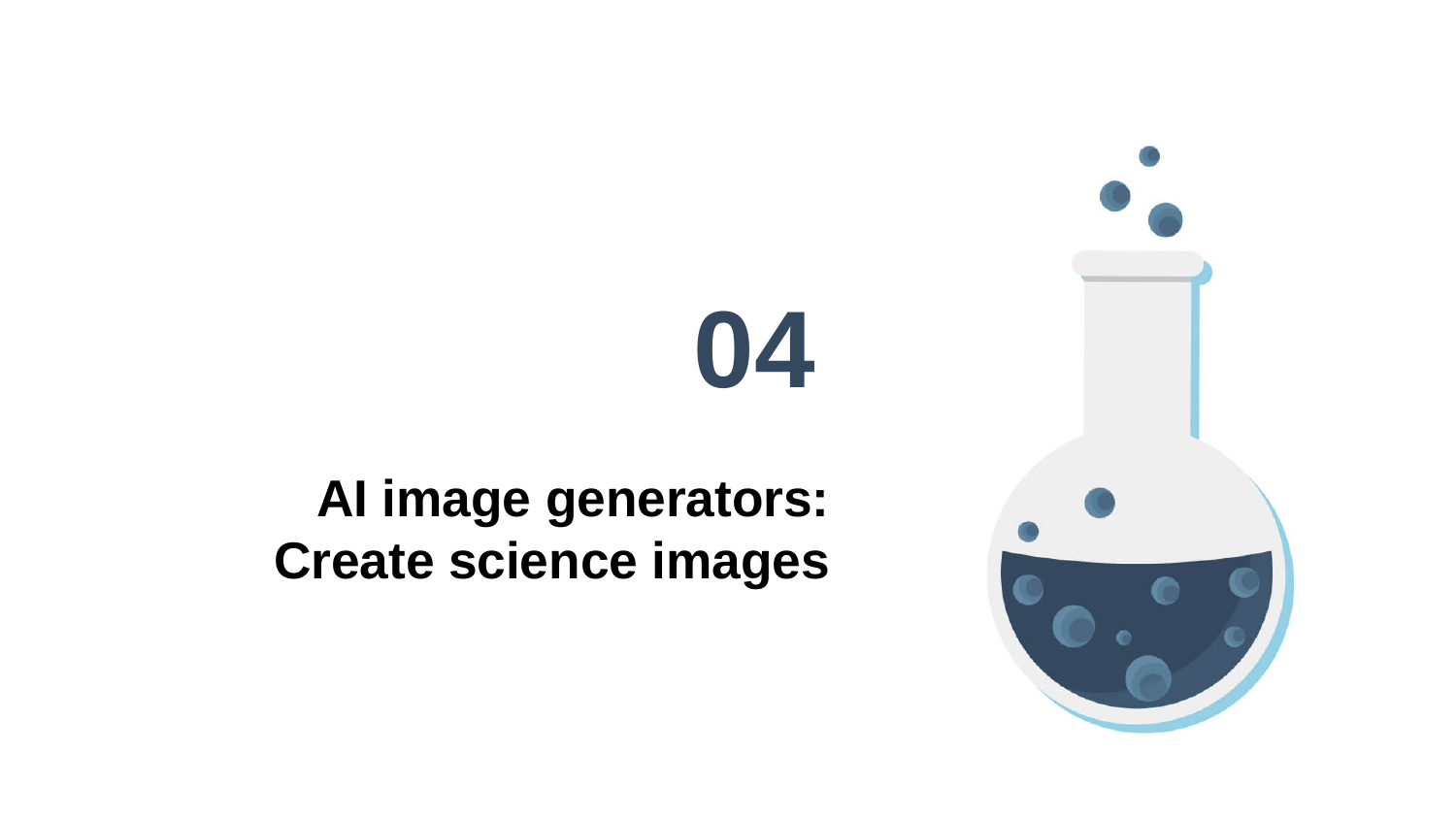

04
AI image generators: Create science images